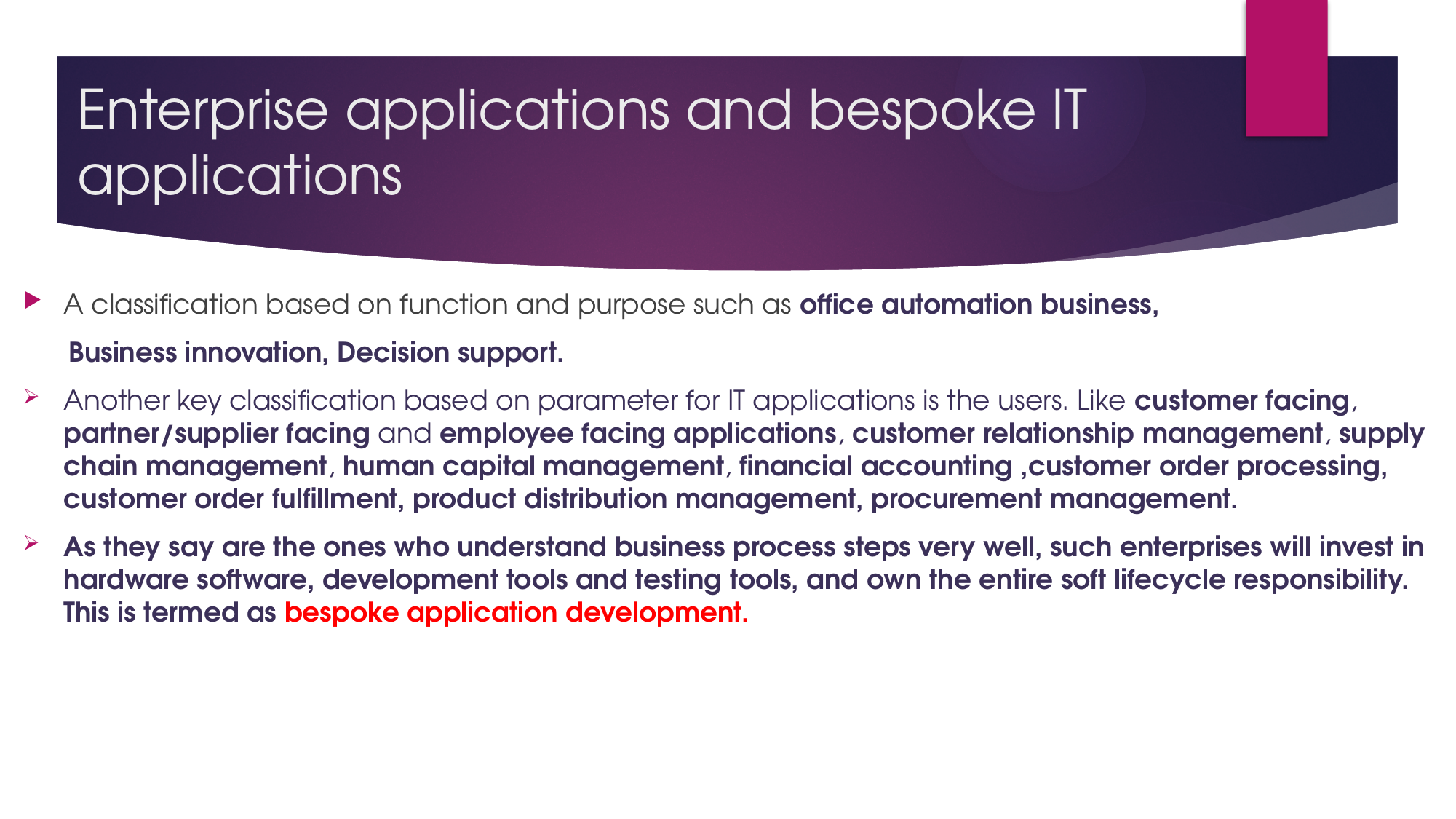

# Enterprise applications and bespoke IT applications
A classification based on function and purpose such as office automation business,
      Business innovation, Decision support.
Another key classification based on parameter for IT applications is the users. Like customer facing, partner/supplier facing and employee facing applications, customer relationship management, supply chain management, human capital management, financial accounting ,customer order processing, customer order fulfillment, product distribution management, procurement management.
As they say are the ones who understand business process steps very well, such enterprises will invest in hardware software, development tools and testing tools, and own the entire soft lifecycle responsibility. This is termed as bespoke application development.